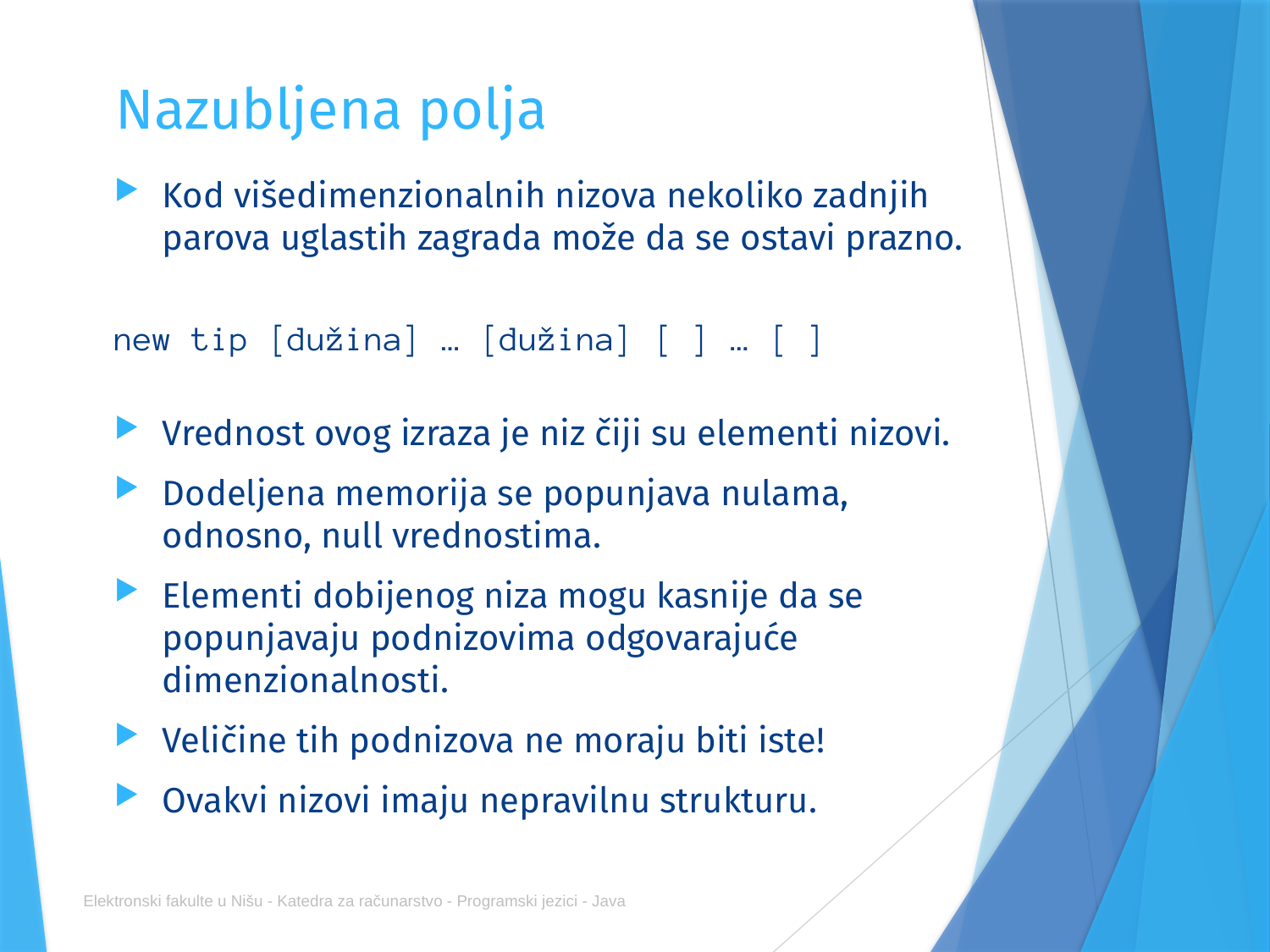

# Nazubljena polja
Kod višedimenzionalnih nizova nekoliko zadnjih parova uglastih zagrada može da se ostavi prazno.

new tip [dužina] … [dužina] [ ] … [ ]

Vrednost ovog izraza je niz čiji su elementi nizovi.
Dodeljena memorija se popunjava nulama, odnosno, null vrednostima.
Elementi dobijenog niza mogu kasnije da se popunjavaju podnizovima odgovarajuće dimenzionalnosti.
Veličine tih podnizova ne moraju biti iste!
Ovakvi nizovi imaju nepravilnu strukturu.
Elektronski fakulte u Nišu - Katedra za računarstvo - Programski jezici - Java